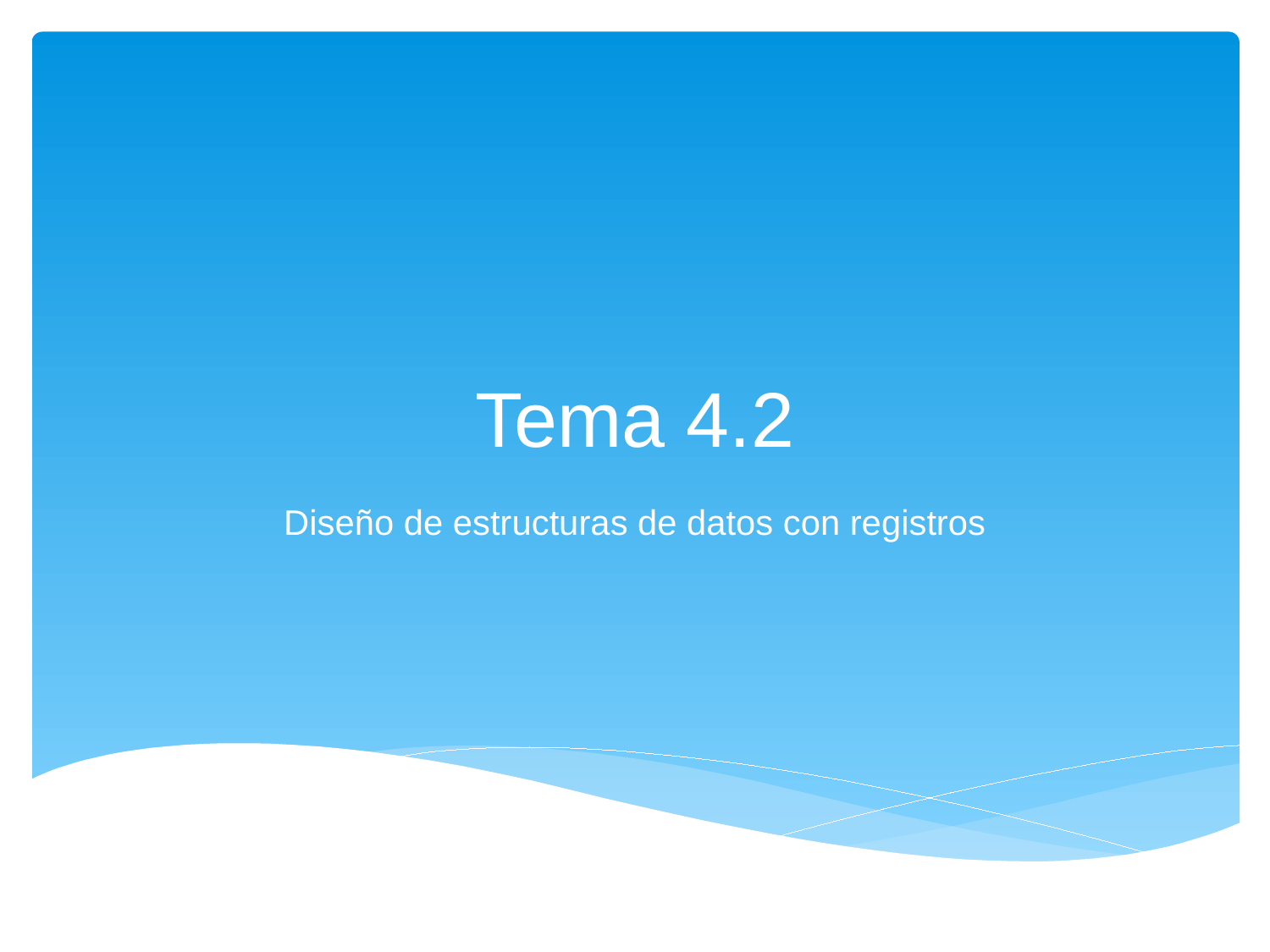

# Tema 4.2
Diseño de estructuras de datos con registros